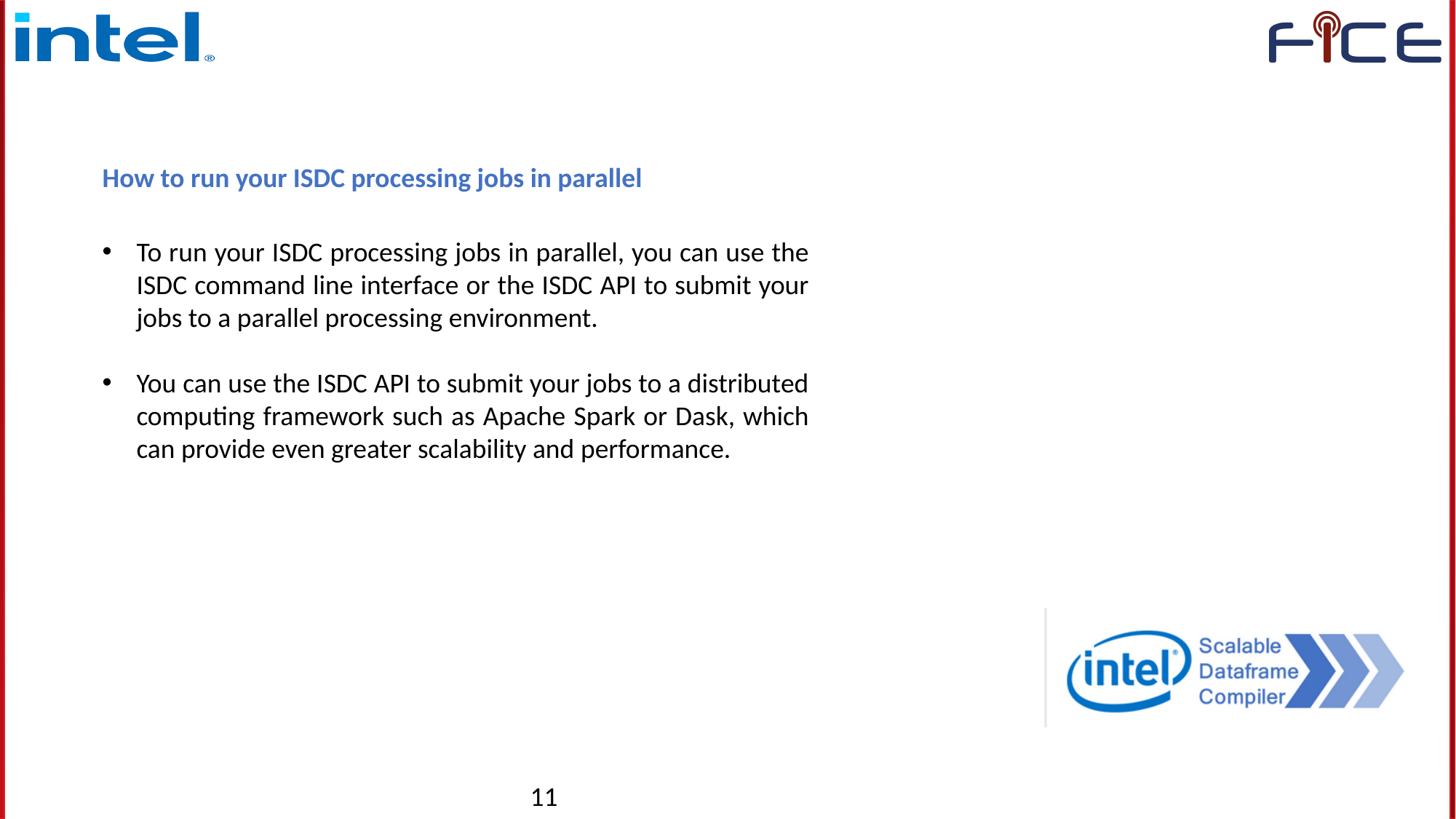

How to run your ISDC processing jobs in parallel
To run your ISDC processing jobs in parallel, you can use the ISDC command line interface or the ISDC API to submit your jobs to a parallel processing environment.

You can use the ISDC API to submit your jobs to a distributed computing framework such as Apache Spark or Dask, which can provide even greater scalability and performance.